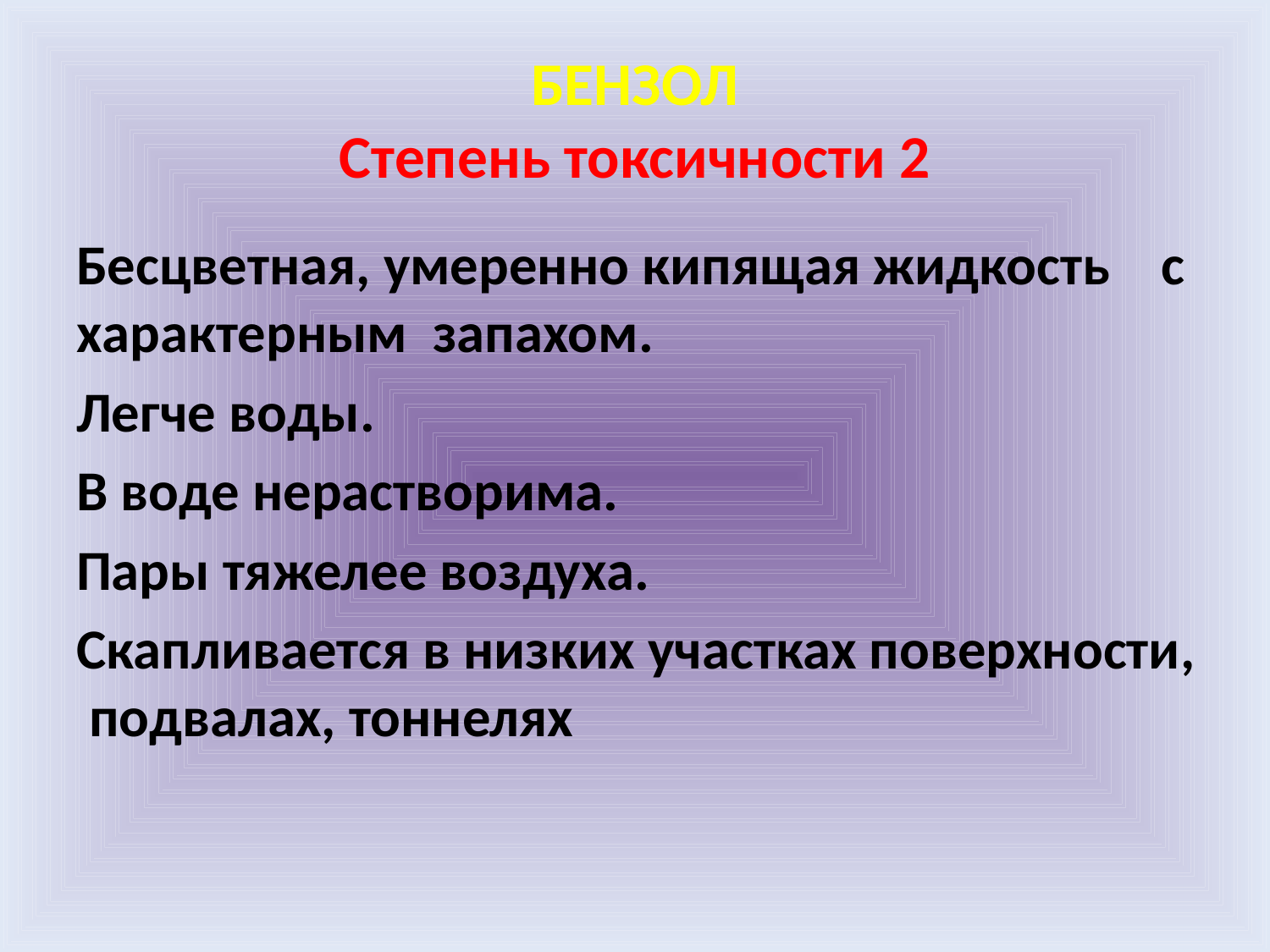

# БЕНЗОЛ Степень токсичности 2
Бесцветная, умеренно кипящая жидкость    с   характерным  запахом.
Легче воды.
В воде нерастворима.
Пары тяжелее воздуха.
Скапливается в низких участках поверхности,   подвалах, тоннелях